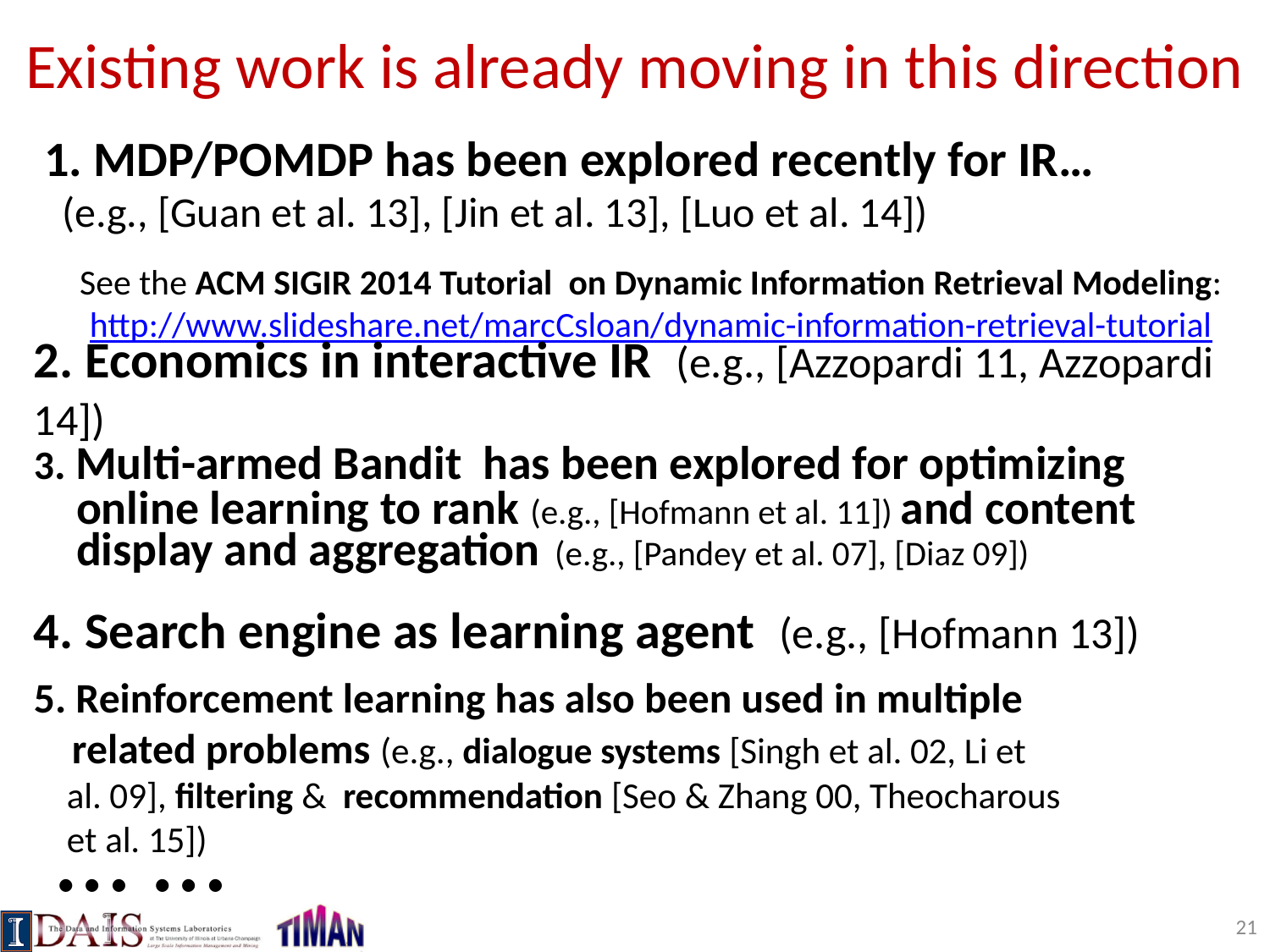

Existing work is already moving in this direction
# 1. MDP/POMDP has been explored recently for IR… (e.g., [Guan et al. 13], [Jin et al. 13], [Luo et al. 14])
See the ACM SIGIR 2014 Tutorial  on Dynamic Information Retrieval Modeling: http://www.slideshare.net/marcCsloan/dynamic-information-retrieval-tutorial
2. Economics in interactive IR  (e.g., [Azzopardi 11, Azzopardi 14])
3. Multi-armed Bandit  has been explored for optimizing
    online learning to rank (e.g., [Hofmann et al. 11]) and content
    display and aggregation (e.g., [Pandey et al. 07], [Diaz 09])
4. Search engine as learning agent  (e.g., [Hofmann 13])
5. Reinforcement learning has also been used in multiple
    related problems (e.g., dialogue systems [Singh et al. 02, Li et
    al. 09], filtering &  recommendation [Seo & Zhang 00, Theocharous
    et al. 15])
… …
21